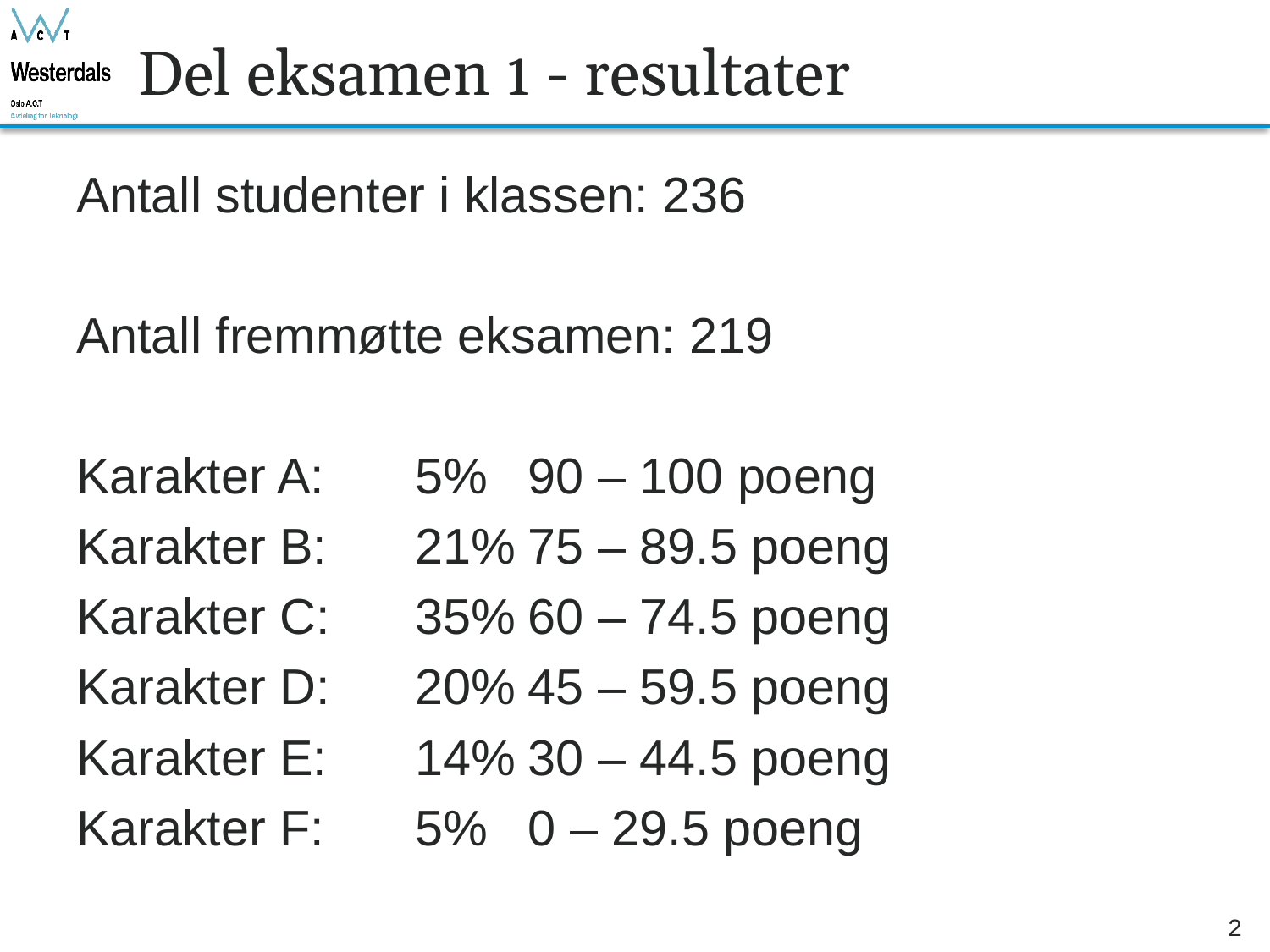

# Del eksamen 1 - resultater
Antall studenter i klassen: 236

Antall fremmøtte eksamen: 219

Karakter A: 				5%		90 – 100 poeng
Karakter B:				21%		75 – 89.5 poeng
Karakter C:				35%		60 – 74.5 poeng
Karakter D:				20%		45 – 59.5 poeng
Karakter E:				14%		30 – 44.5 poeng
Karakter F:				5%		0 – 29.5 poeng
2